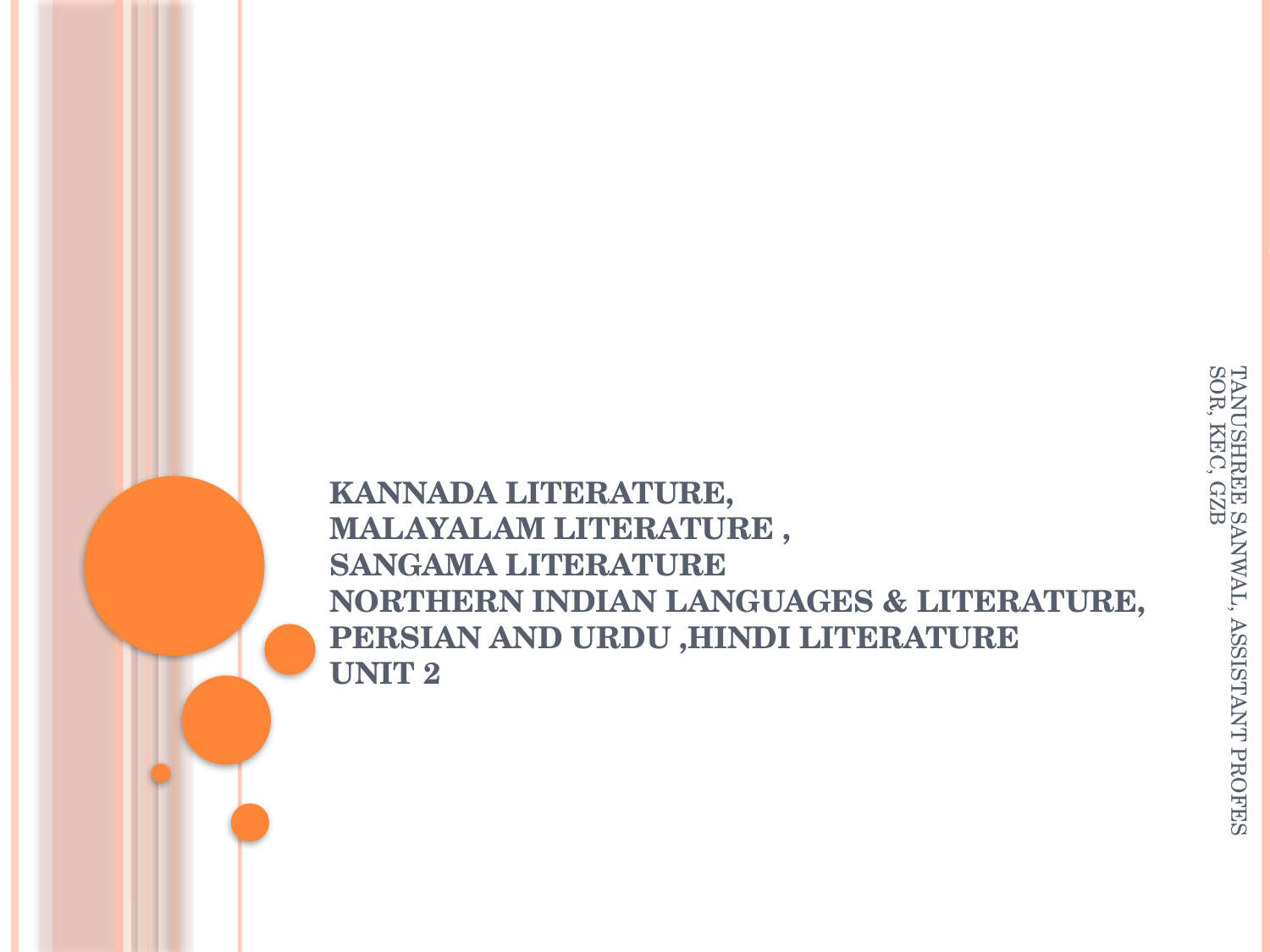

# Kannada Literature, Malayalam Literature , Sangama Literature Northern Indian Languages & Literature, Persian And Urdu ,Hindi Literature unit 2
TANUSHREE SANWAL, ASSISTANT PROFESSOR, KEC, GZB